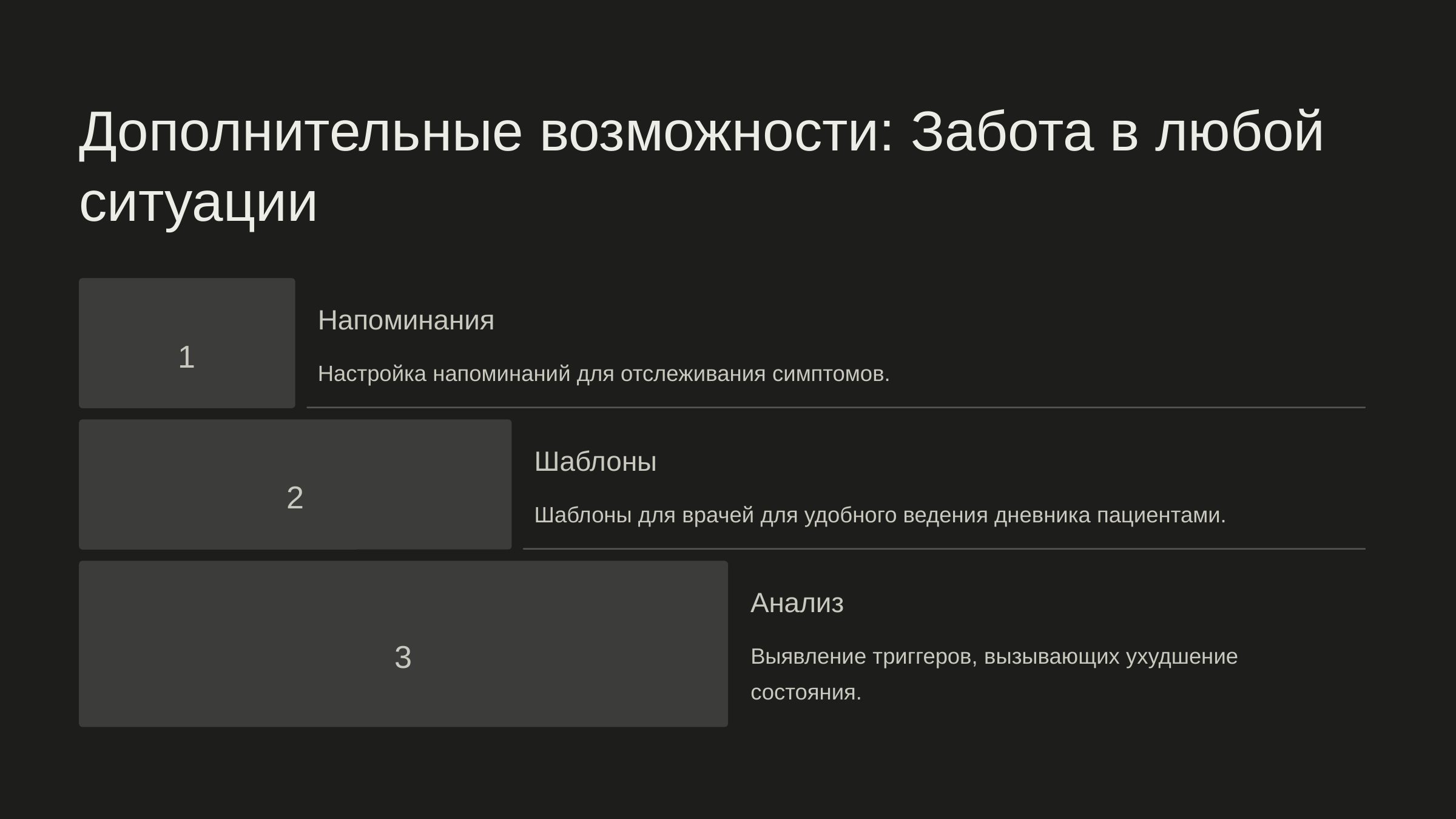

Дополнительные возможности: Забота в любой ситуации

Напоминания
1
Настройка напоминаний для отслеживания симптомов.

Шаблоны
2
Шаблоны для врачей для удобного ведения дневника пациентами.

Анализ
3
Выявление триггеров, вызывающих ухудшение состояния.